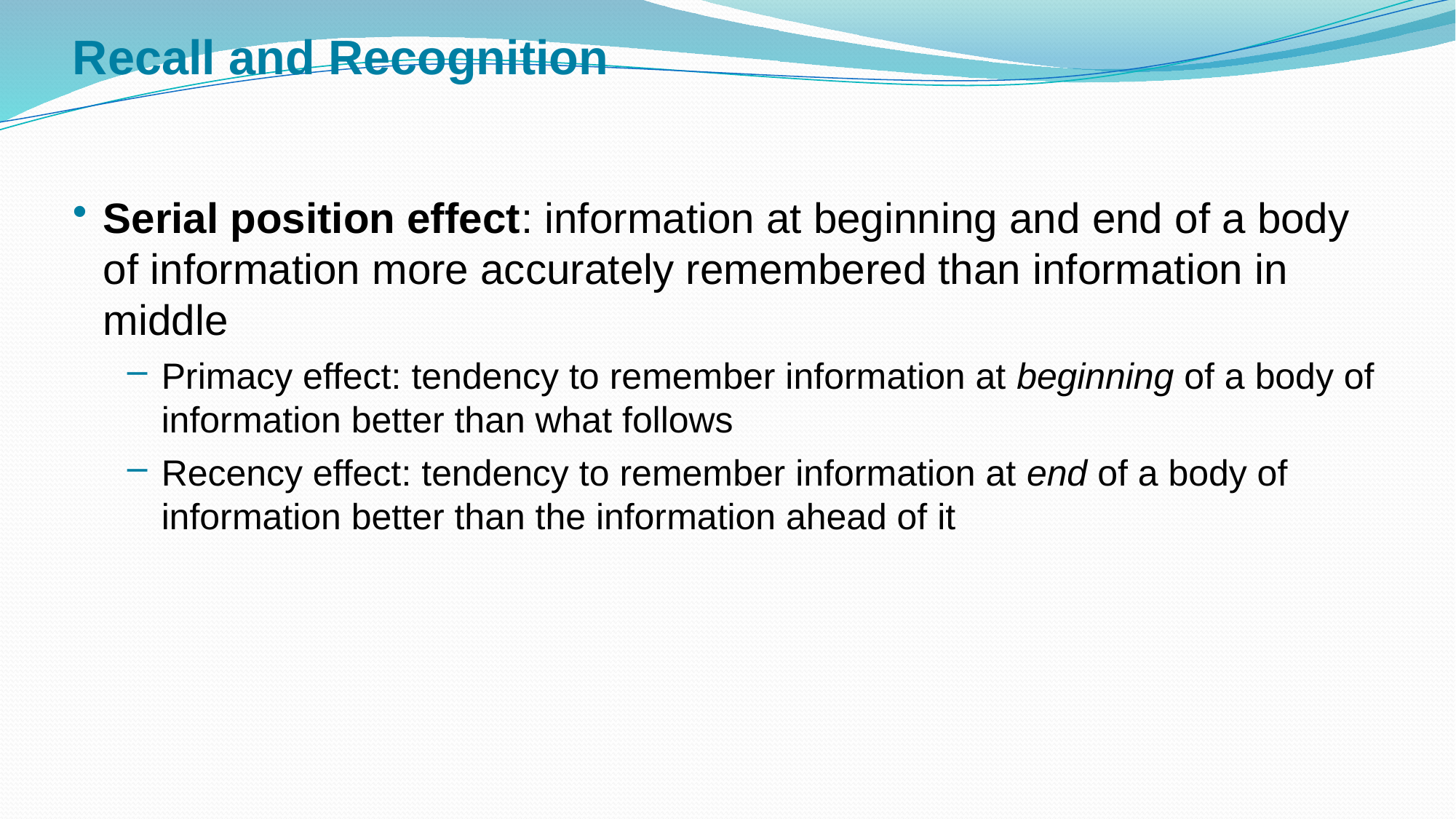

# Recall and Recognition
Serial position effect: information at beginning and end of a body of information more accurately remembered than information in middle
Primacy effect: tendency to remember information at beginning of a body of information better than what follows
Recency effect: tendency to remember information at end of a body of information better than the information ahead of it